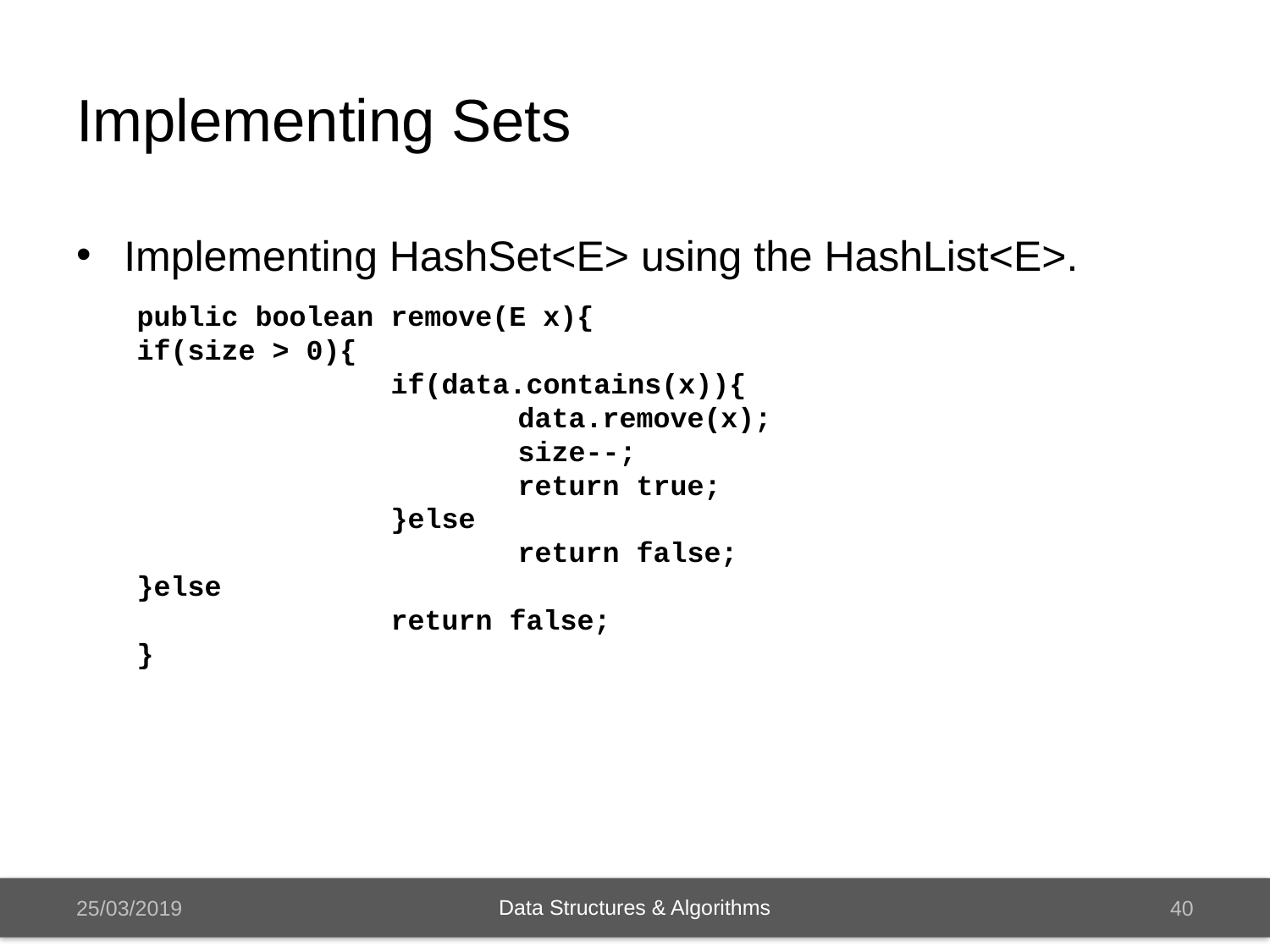

# Implementing Sets
Implementing HashSet<E> using the HashList<E>.
	public boolean remove(E x){
    	if(size > 0){
			if(data.contains(x)){
				data.remove(x);
				size--;
				return true;
			}else
				return false;
    	}else
			return false;
	}
25/03/2019
40